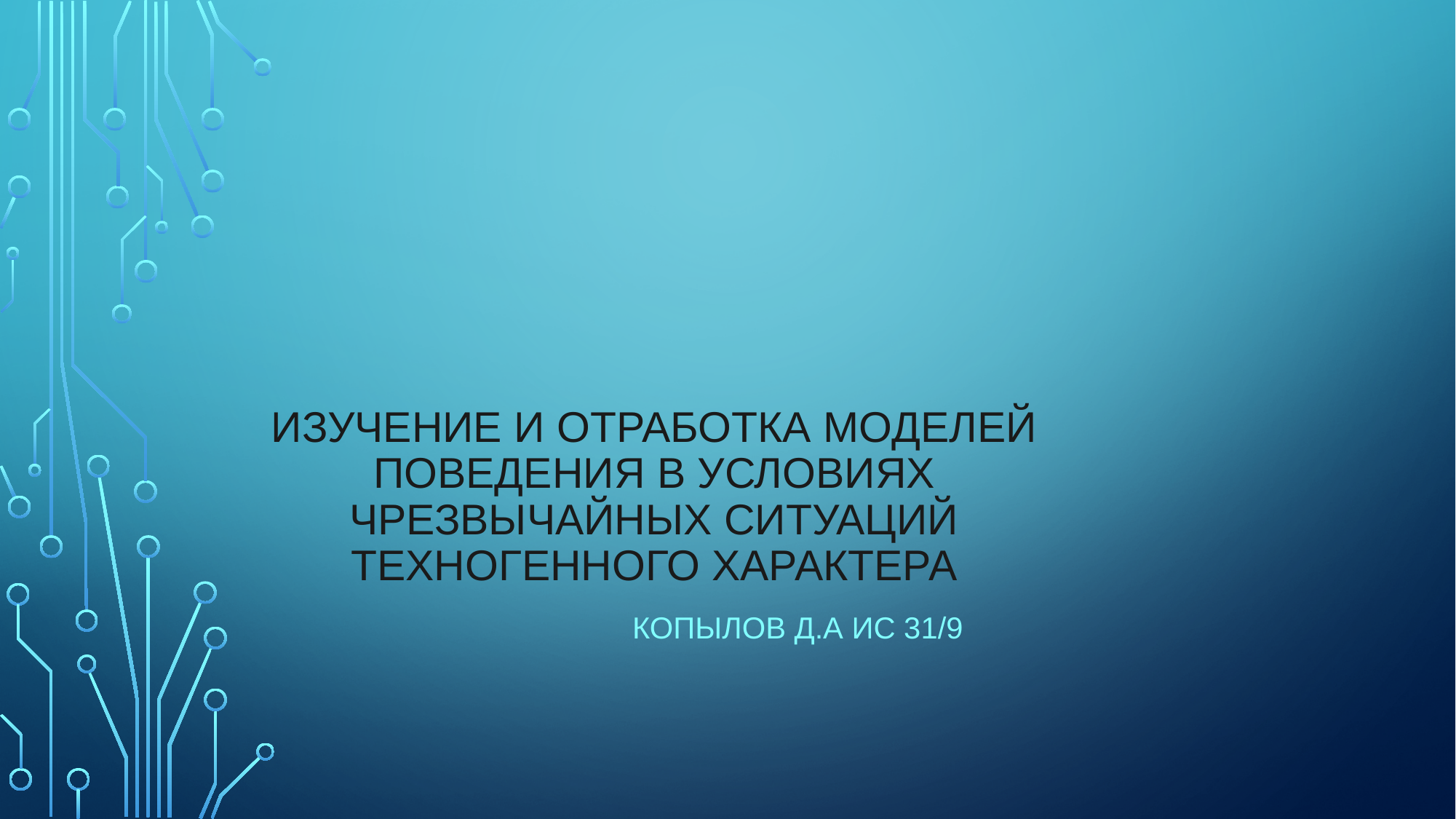

# Изучение и отработка моделей поведения в условиях чрезвычайных ситуаций техногенного характера
Копылов Д.А ис 31/9